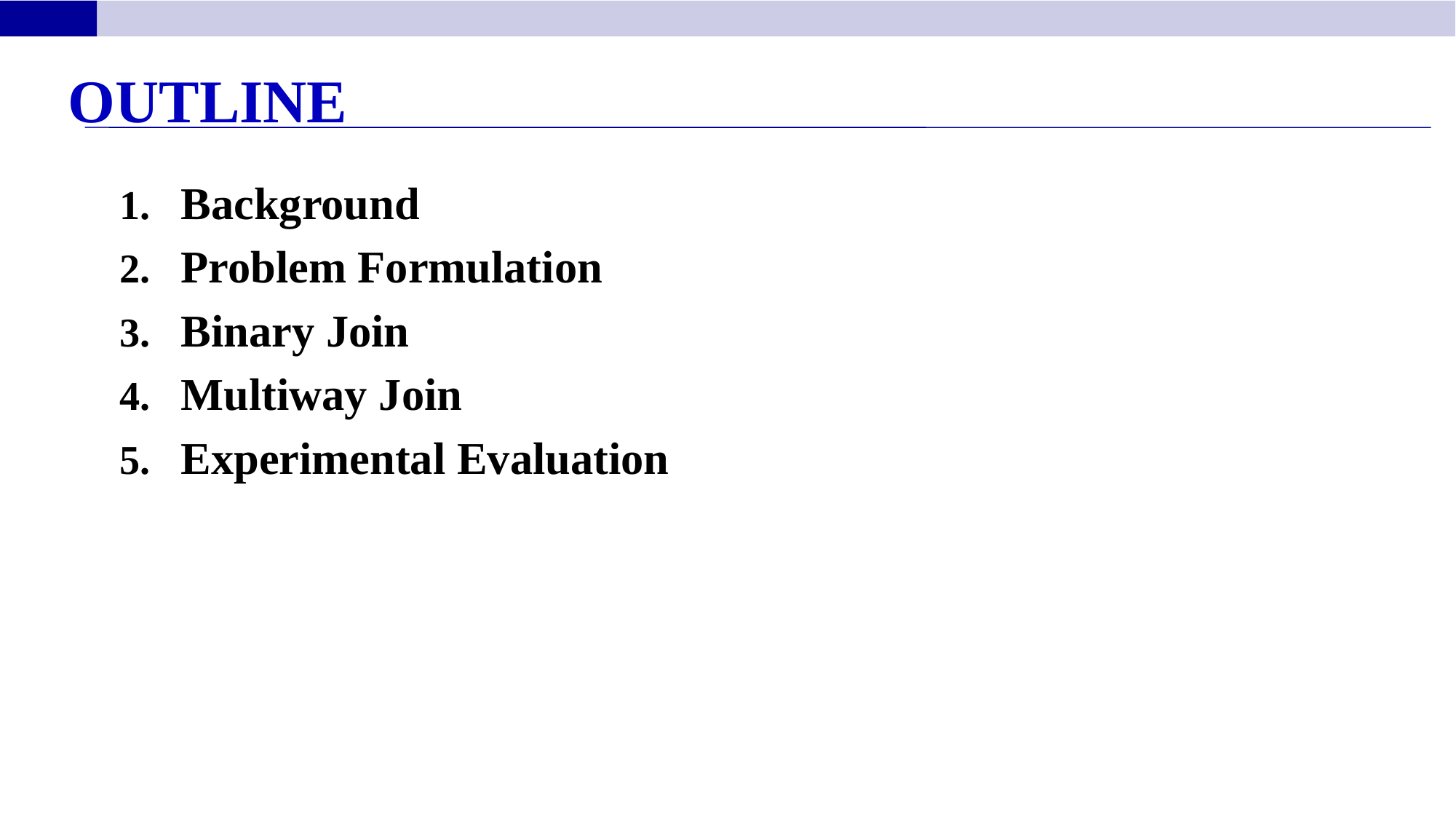

Outline
Background
Problem Formulation
Binary Join
Multiway Join
Experimental Evaluation